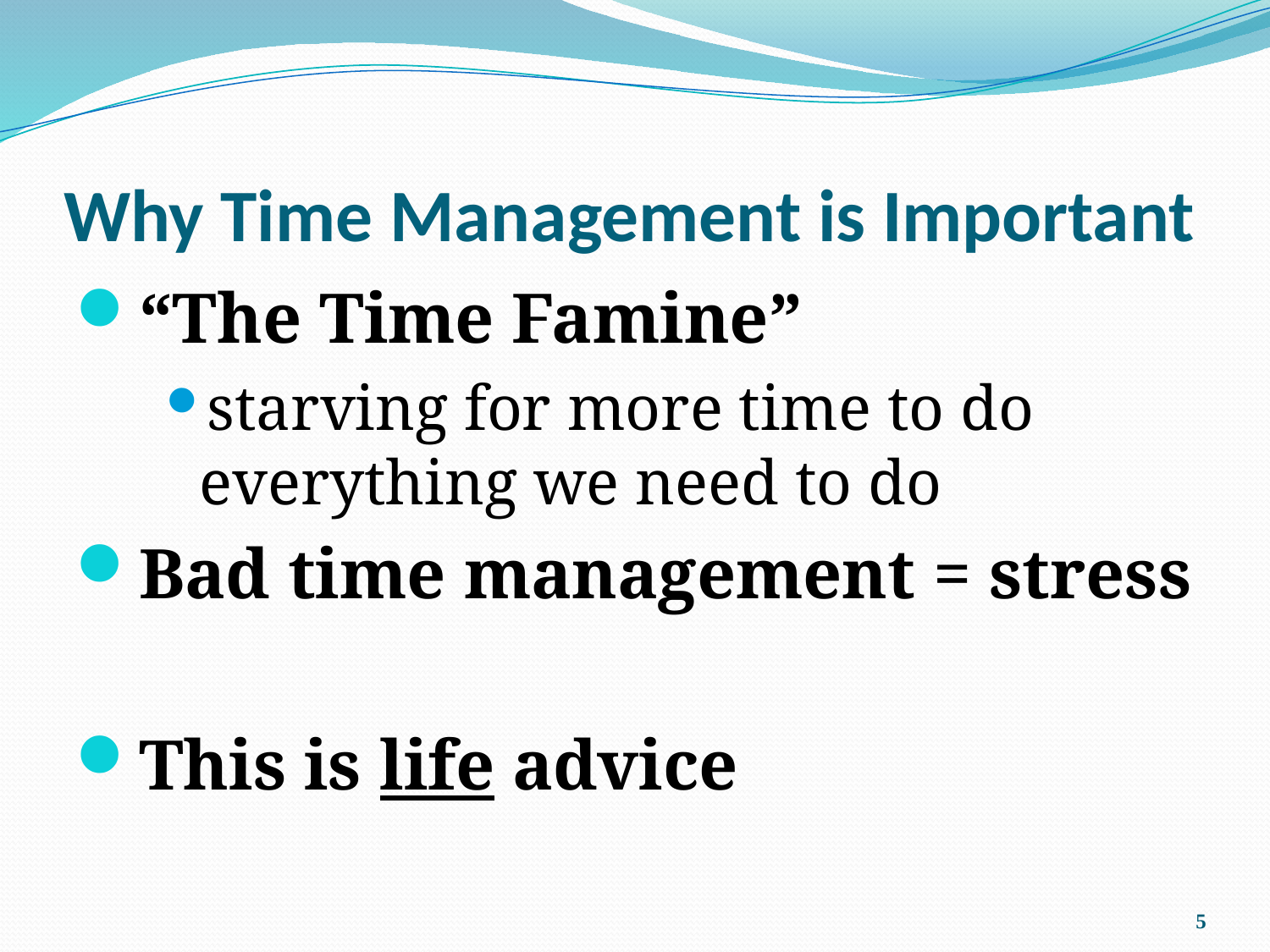

# Why Time Management is Important
“The Time Famine”
starving for more time to do everything we need to do
Bad time management = stress

This is life advice
5